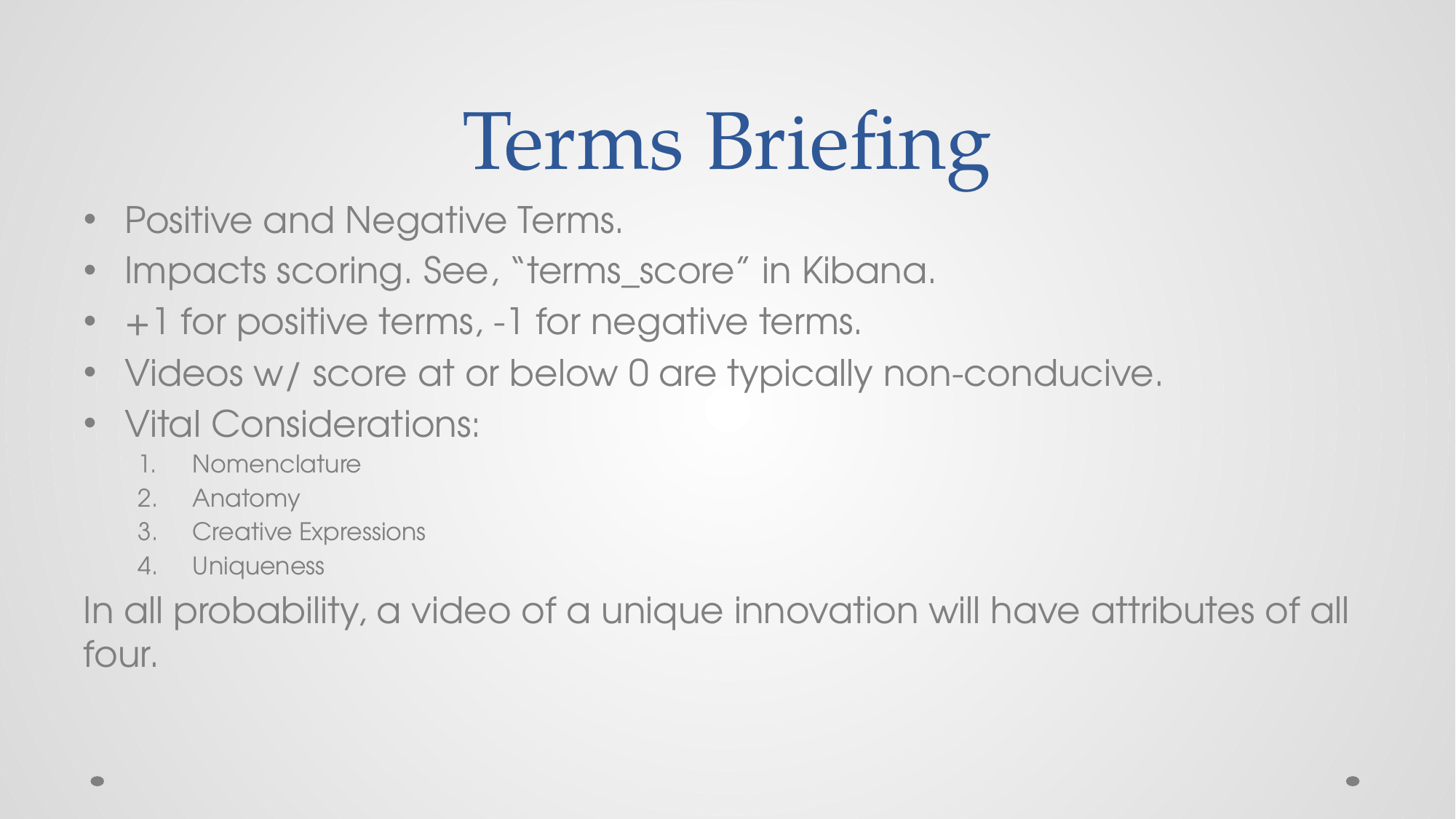

# Terms Briefing
Positive and Negative Terms.
Impacts scoring. See, “terms_score” in Kibana.
+1 for positive terms, -1 for negative terms.
Videos w/ score at or below 0 are typically non-conducive.
Vital Considerations:
Nomenclature
Anatomy
Creative Expressions
Uniqueness
In all probability, a video of a unique innovation will have attributes of all four.